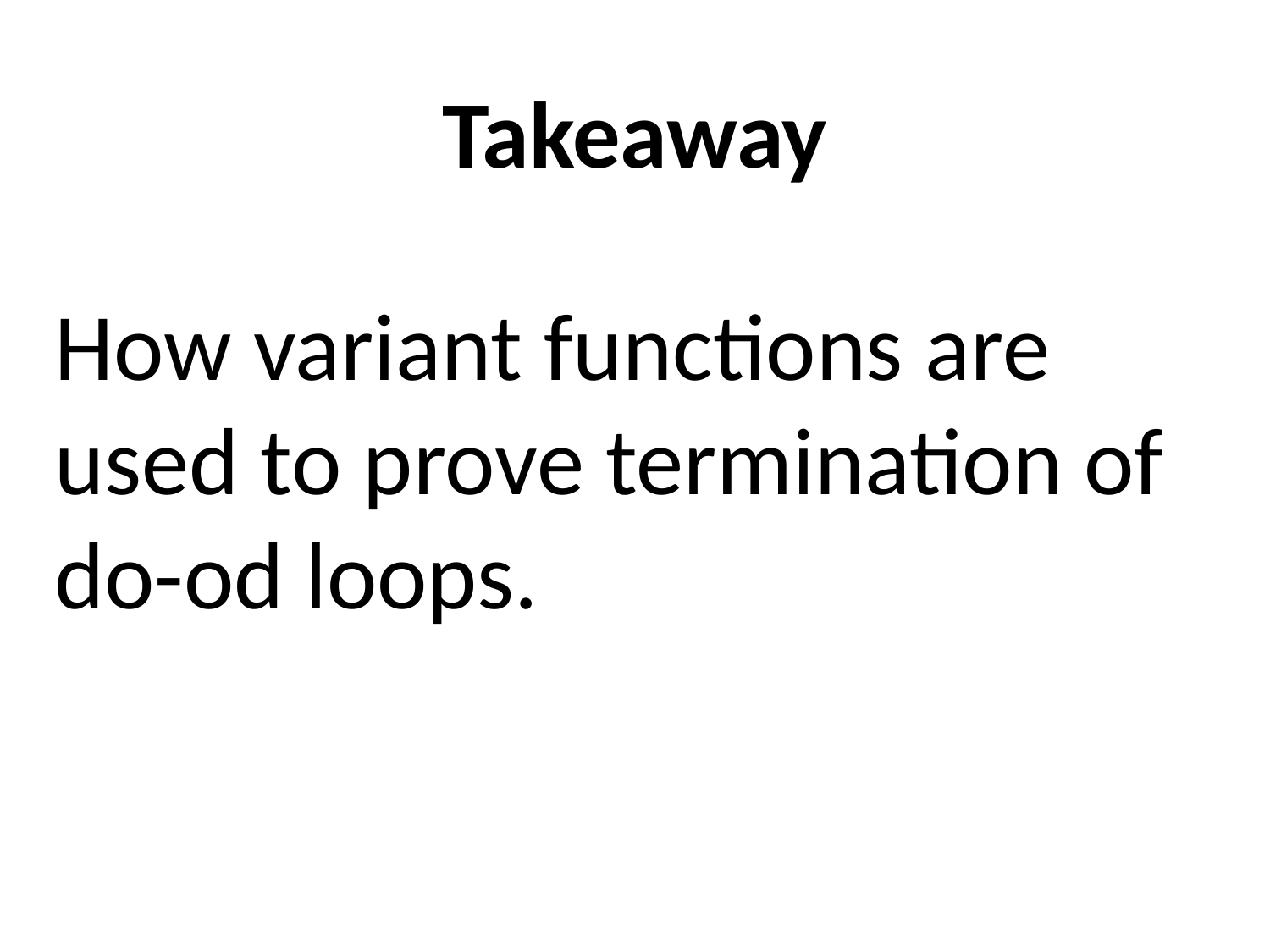

Takeaway
How variant functions are used to prove termination of do-od loops.